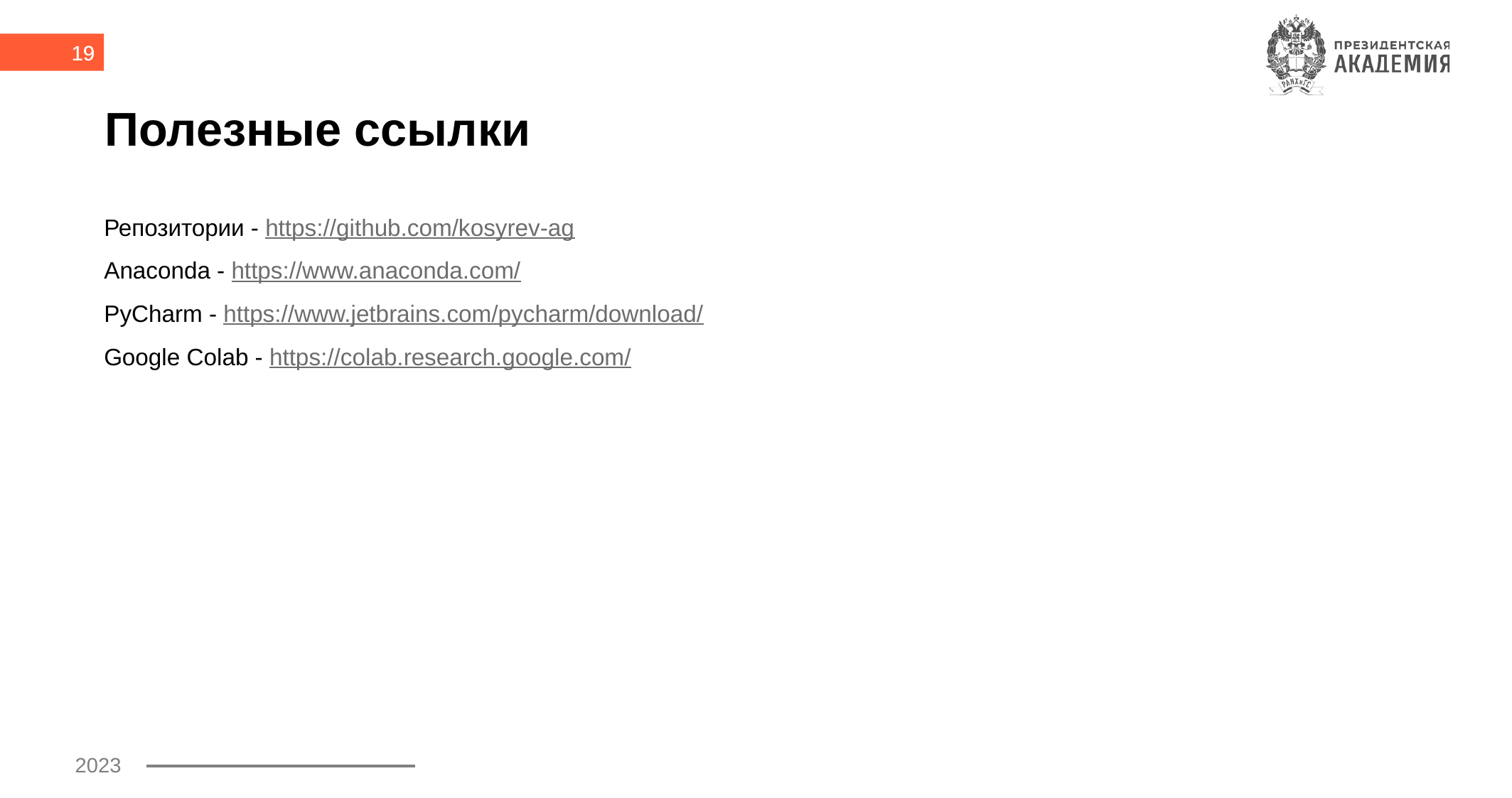

19
# Полезные ссылки
Репозитории - https://github.com/kosyrev-ag
Anaconda - https://www.anaconda.com/
PyCharm - https://www.jetbrains.com/pycharm/download/
Google Colab - https://colab.research.google.com/